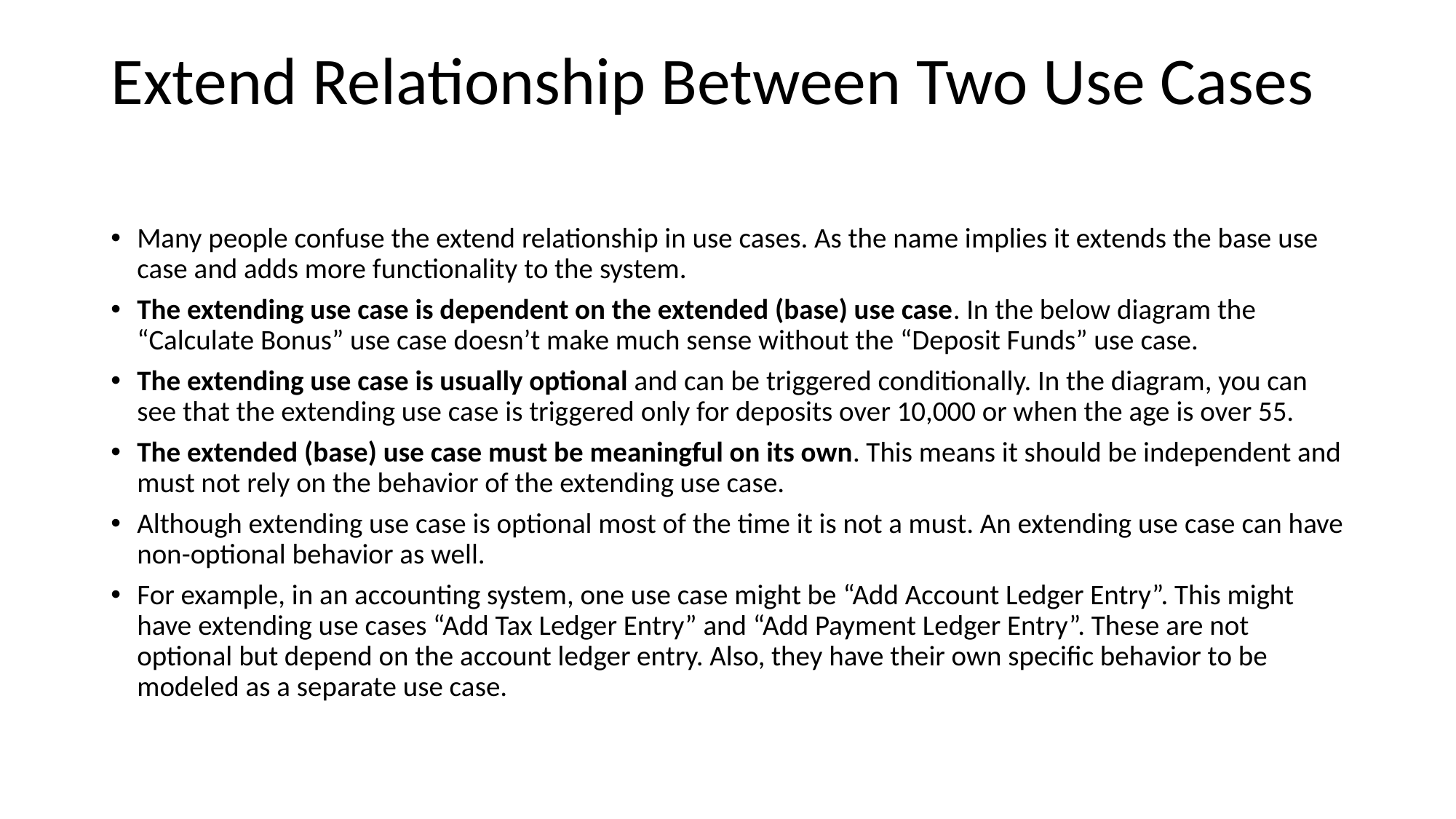

# Extend Relationship Between Two Use Cases
Many people confuse the extend relationship in use cases. As the name implies it extends the base use case and adds more functionality to the system.
The extending use case is dependent on the extended (base) use case. In the below diagram the “Calculate Bonus” use case doesn’t make much sense without the “Deposit Funds” use case.
The extending use case is usually optional and can be triggered conditionally. In the diagram, you can see that the extending use case is triggered only for deposits over 10,000 or when the age is over 55.
The extended (base) use case must be meaningful on its own. This means it should be independent and must not rely on the behavior of the extending use case.
Although extending use case is optional most of the time it is not a must. An extending use case can have non-optional behavior as well.
For example, in an accounting system, one use case might be “Add Account Ledger Entry”. This might have extending use cases “Add Tax Ledger Entry” and “Add Payment Ledger Entry”. These are not optional but depend on the account ledger entry. Also, they have their own specific behavior to be modeled as a separate use case.